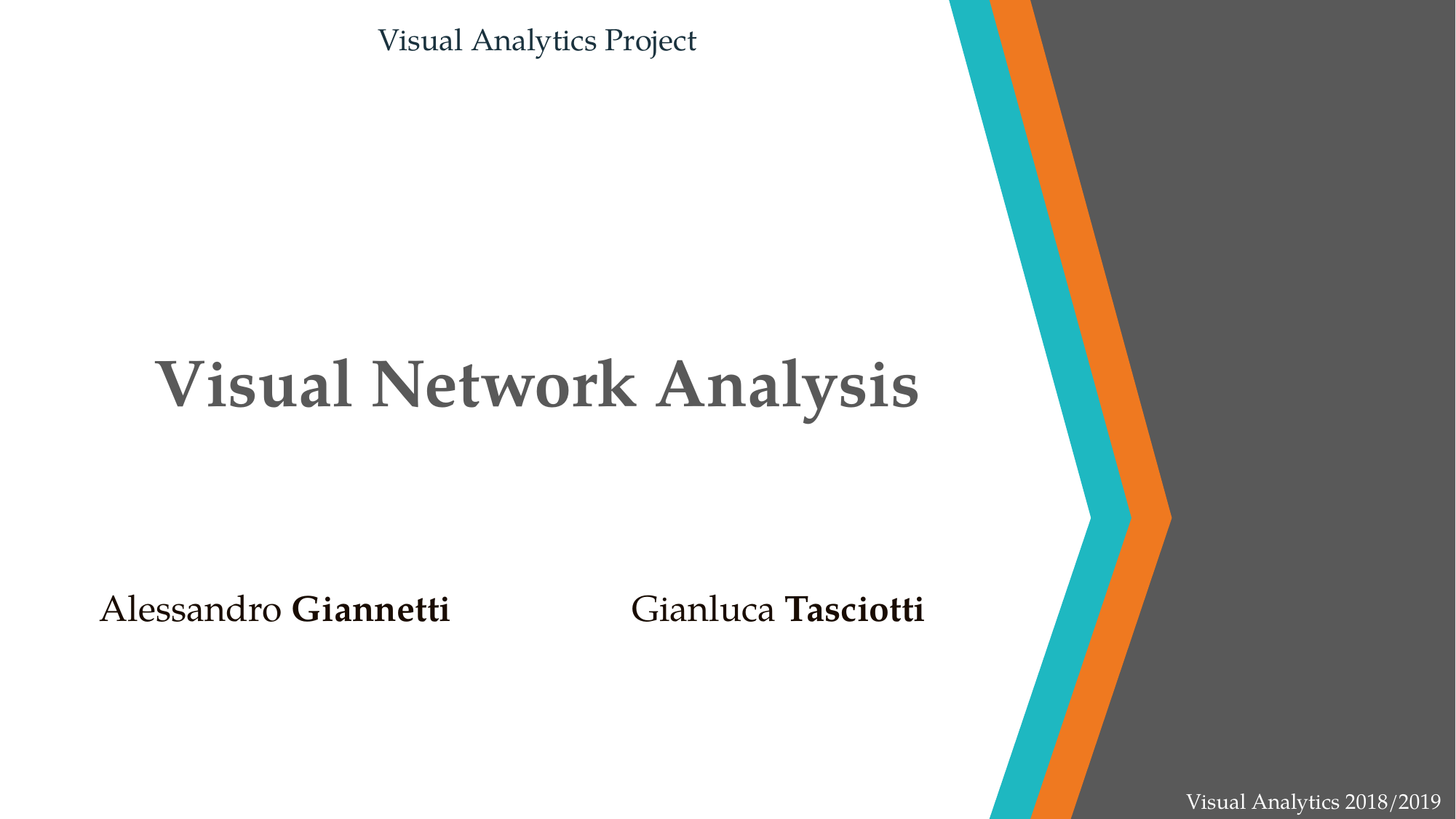

Visual Analytics Project
# Visual Network Analysis
Alessandro Giannetti        	      Gianluca Tasciotti
Visual Analytics 2018/2019